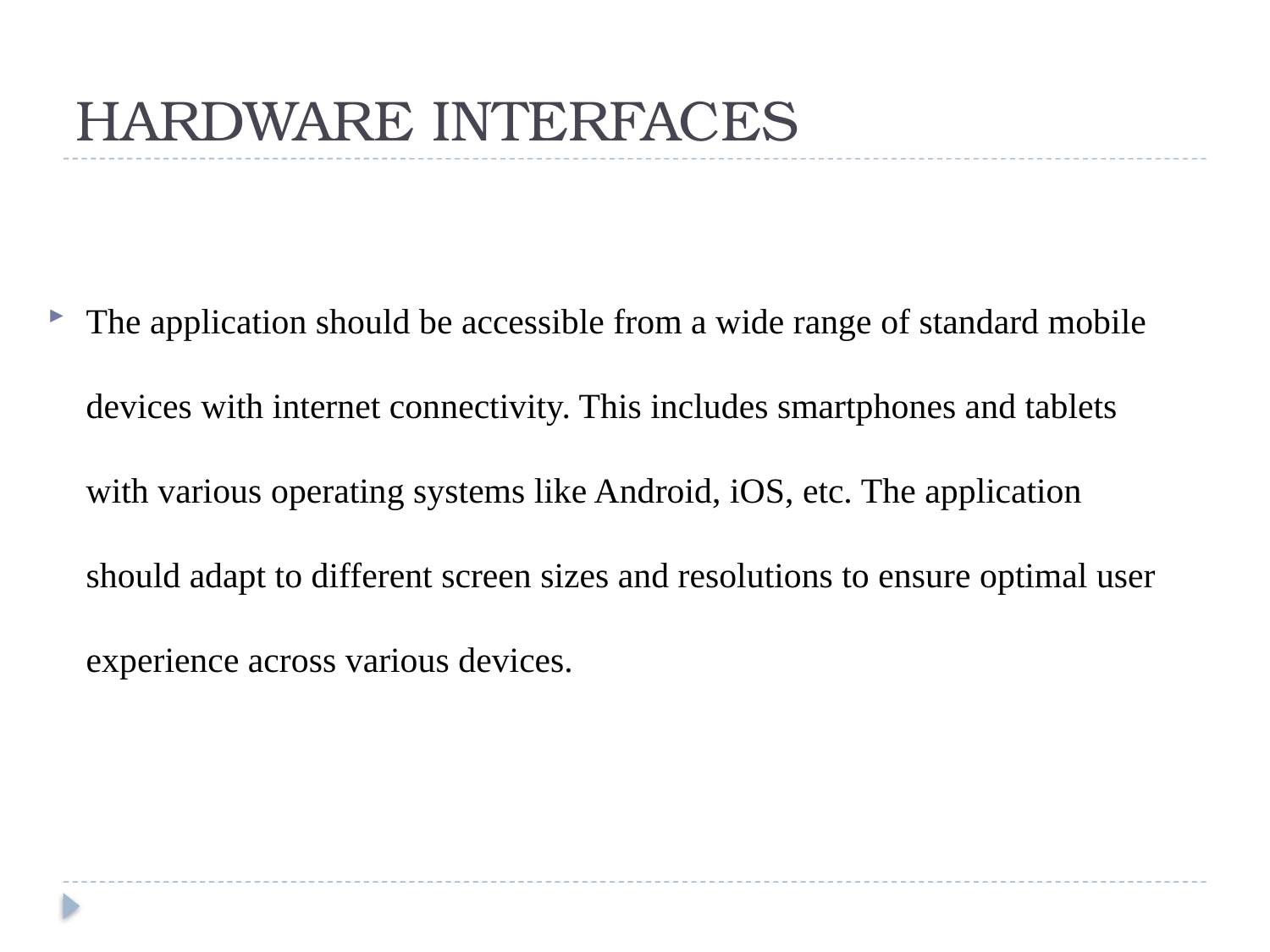

# HARDWARE INTERFACES
The application should be accessible from a wide range of standard mobile devices with internet connectivity. This includes smartphones and tablets with various operating systems like Android, iOS, etc. The application should adapt to different screen sizes and resolutions to ensure optimal user experience across various devices.